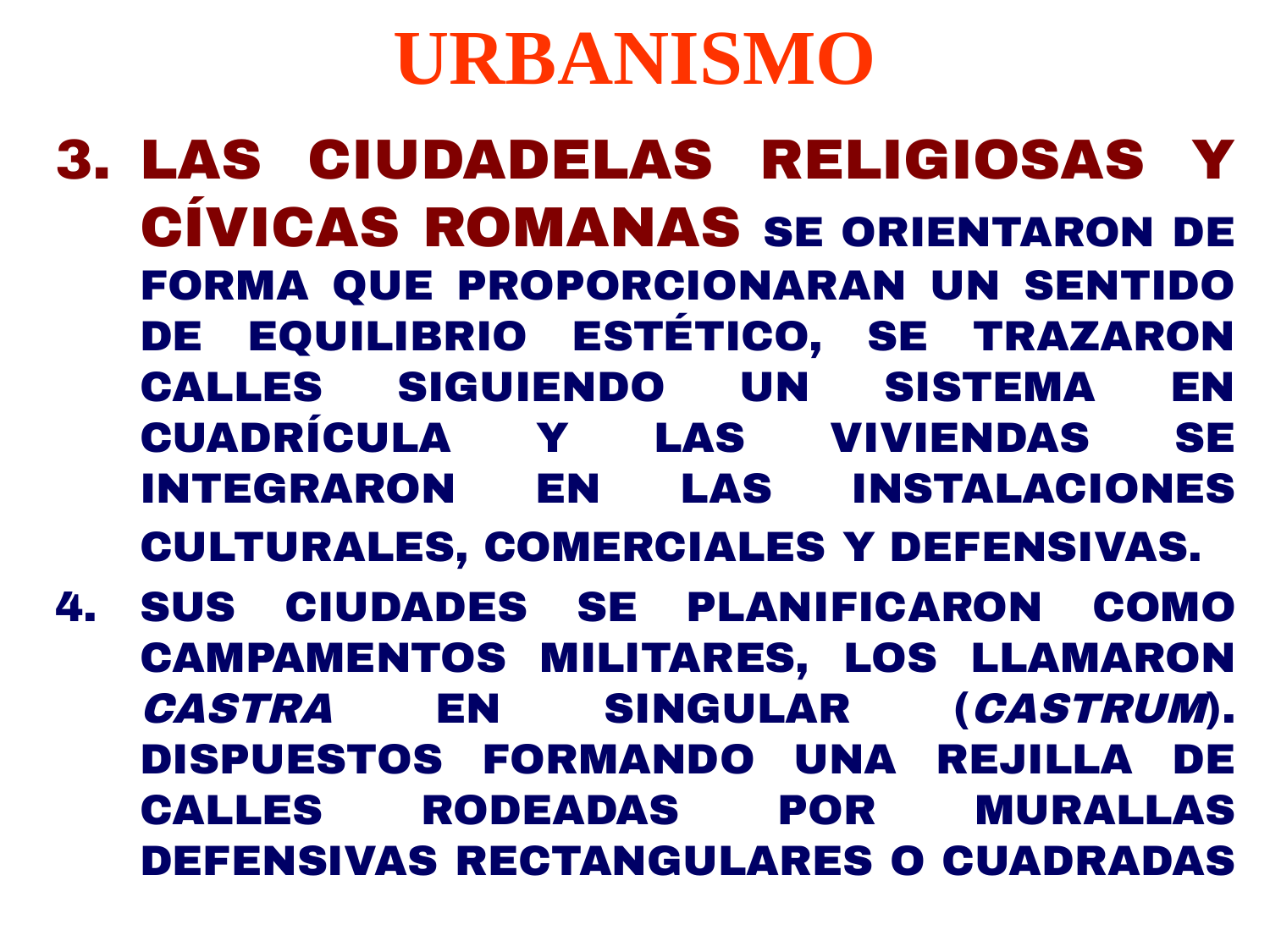

# URBANISMO
LAS CIUDADELAS RELIGIOSAS Y CÍVICAS ROMANAS SE ORIENTARON DE FORMA QUE PROPORCIONARAN UN SENTIDO DE EQUILIBRIO ESTÉTICO, SE TRAZARON CALLES SIGUIENDO UN SISTEMA EN CUADRÍCULA Y LAS VIVIENDAS SE INTEGRARON EN LAS INSTALACIONES CULTURALES, COMERCIALES Y DEFENSIVAS.
SUS CIUDADES SE PLANIFICARON COMO CAMPAMENTOS MILITARES, LOS LLAMARON CASTRA EN SINGULAR (CASTRUM). DISPUESTOS FORMANDO UNA REJILLA DE CALLES RODEADAS POR MURALLAS DEFENSIVAS RECTANGULARES O CUADRADAS